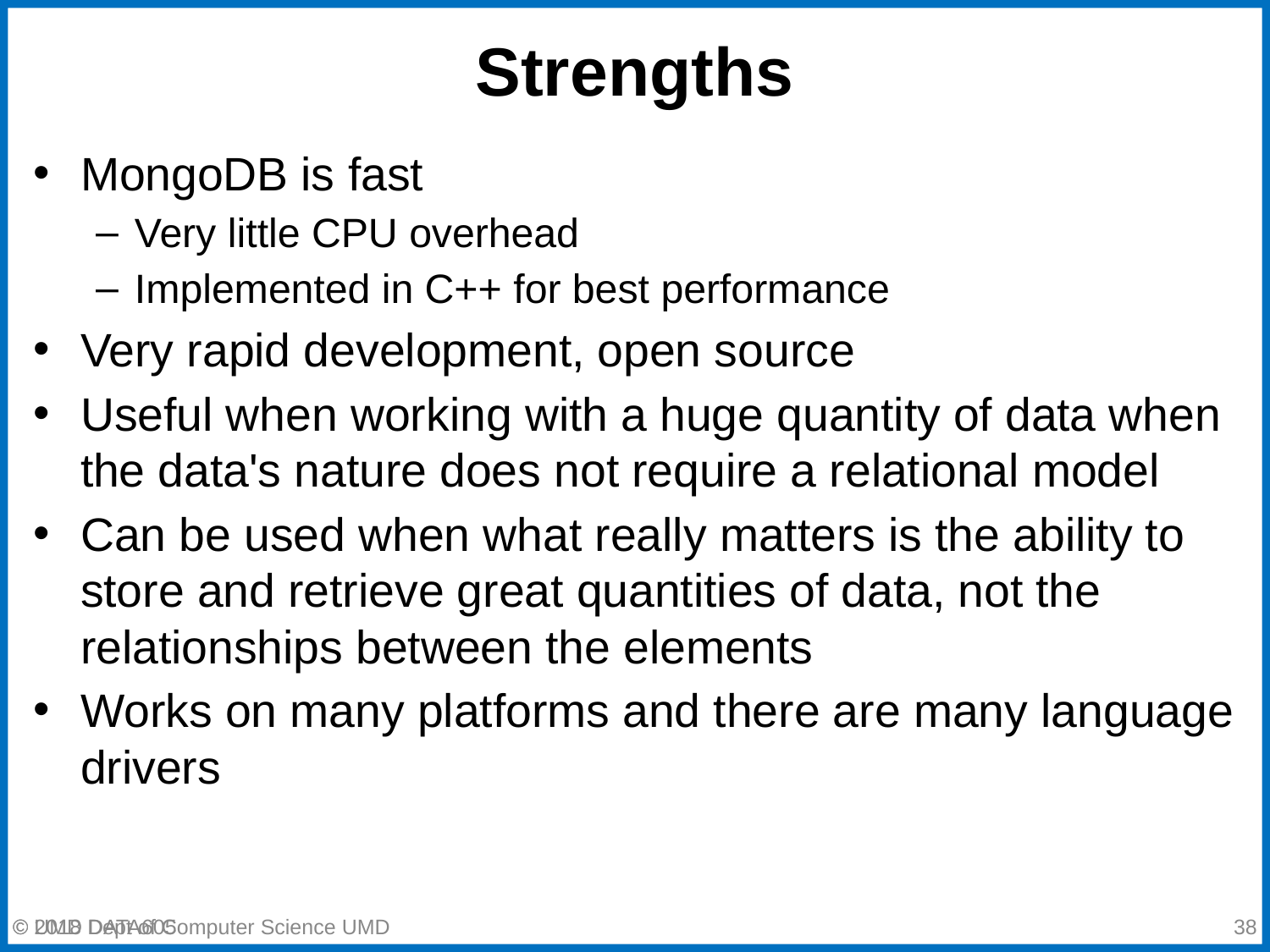

# Strengths
MongoDB is fast
Very little CPU overhead
Implemented in C++ for best performance
Very rapid development, open source
Useful when working with a huge quantity of data when the data's nature does not require a relational model
Can be used when what really matters is the ability to store and retrieve great quantities of data, not the relationships between the elements
Works on many platforms and there are many language drivers

© 2018 Dept of Computer Science UMD
38